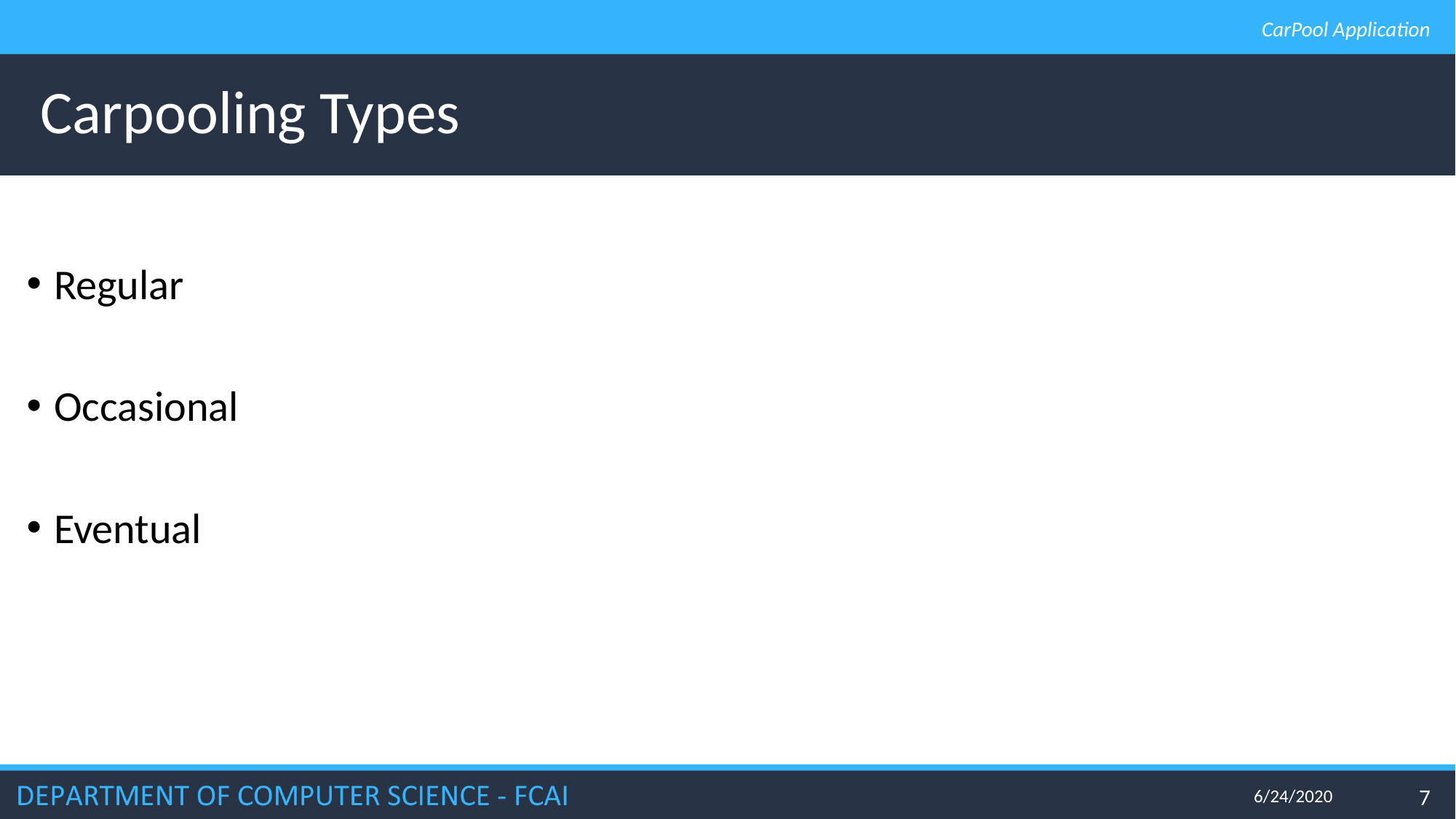

CarPool Application
# Carpooling Types

Regular

Occasional

Eventual
6/24/2020
7